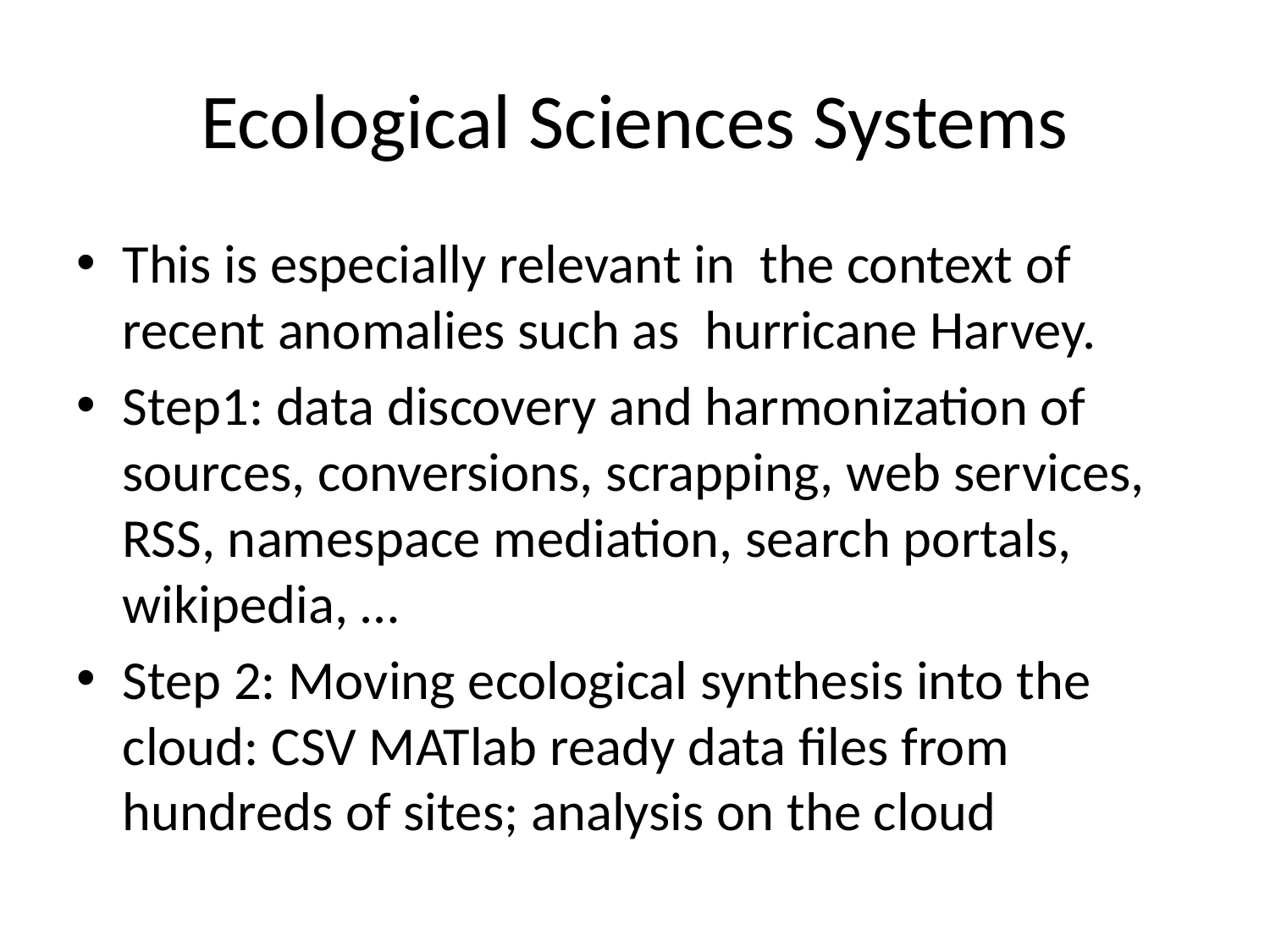

# Ecological Sciences Systems
This is especially relevant in  the context of recent anomalies such as  hurricane Harvey.
Step1: data discovery and harmonization of sources, conversions, scrapping, web services, RSS, namespace mediation, search portals, wikipedia, …
Step 2: Moving ecological synthesis into the cloud: CSV MATlab ready data files from hundreds of sites; analysis on the cloud